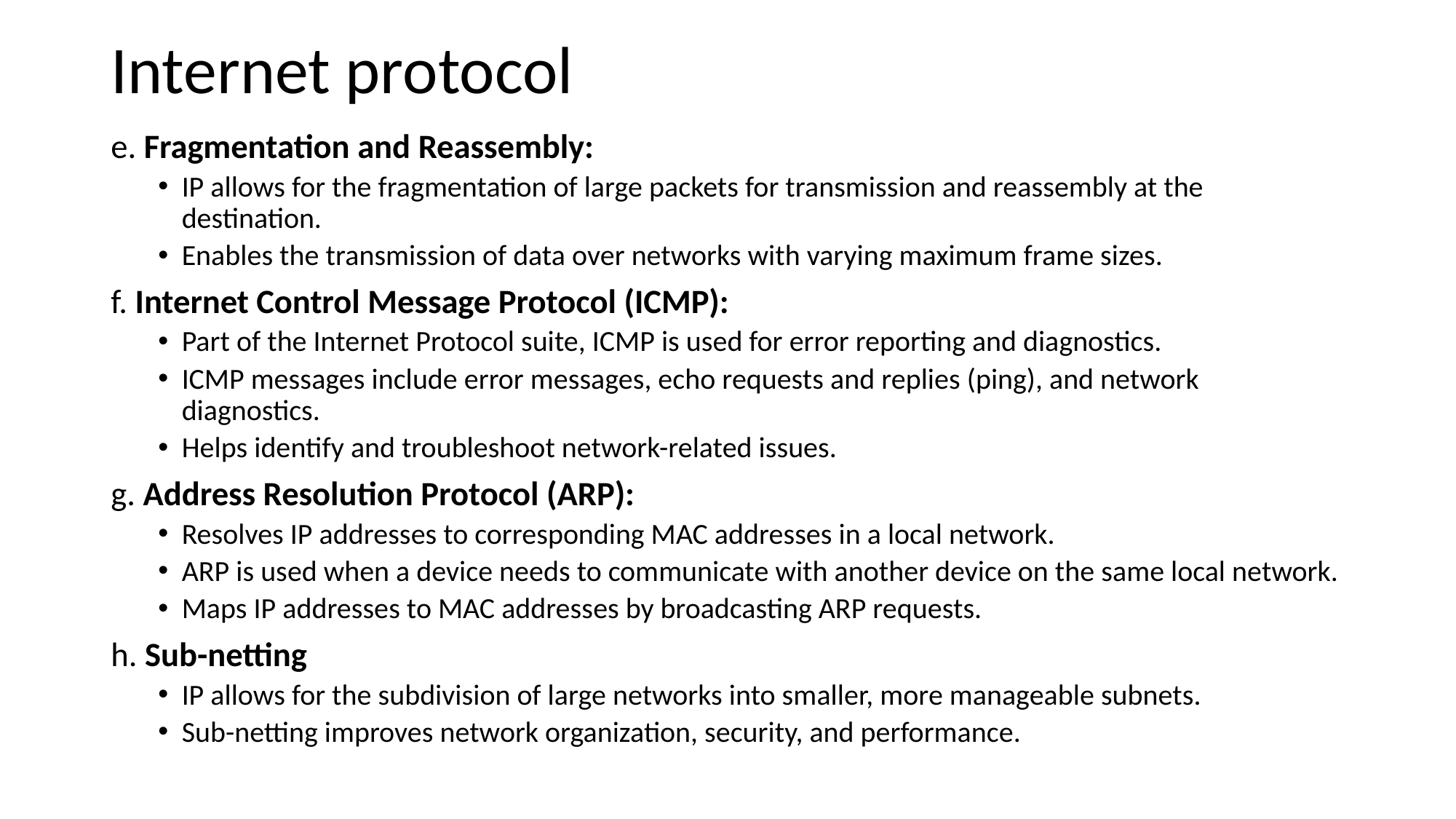

# Internet protocol
e. Fragmentation and Reassembly:
IP allows for the fragmentation of large packets for transmission and reassembly at the destination.
Enables the transmission of data over networks with varying maximum frame sizes.
f. Internet Control Message Protocol (ICMP):
Part of the Internet Protocol suite, ICMP is used for error reporting and diagnostics.
ICMP messages include error messages, echo requests and replies (ping), and network diagnostics.
Helps identify and troubleshoot network-related issues.
g. Address Resolution Protocol (ARP):
Resolves IP addresses to corresponding MAC addresses in a local network.
ARP is used when a device needs to communicate with another device on the same local network.
Maps IP addresses to MAC addresses by broadcasting ARP requests.
h. Sub-netting
IP allows for the subdivision of large networks into smaller, more manageable subnets.
Sub-netting improves network organization, security, and performance.